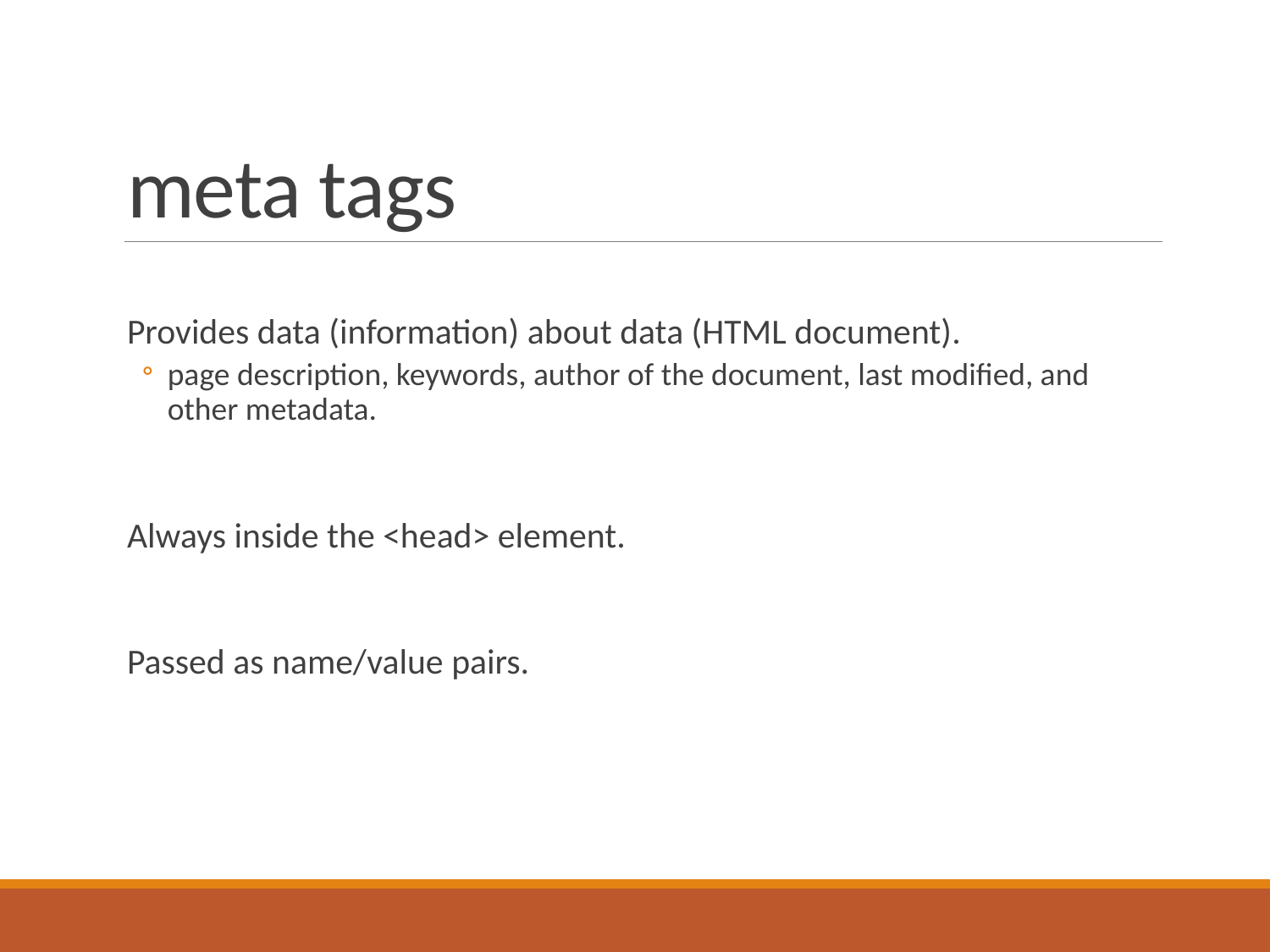

# meta tags
Provides data (information) about data (HTML document).
page description, keywords, author of the document, last modified, and other metadata.

Always inside the <head> element.

Passed as name/value pairs.